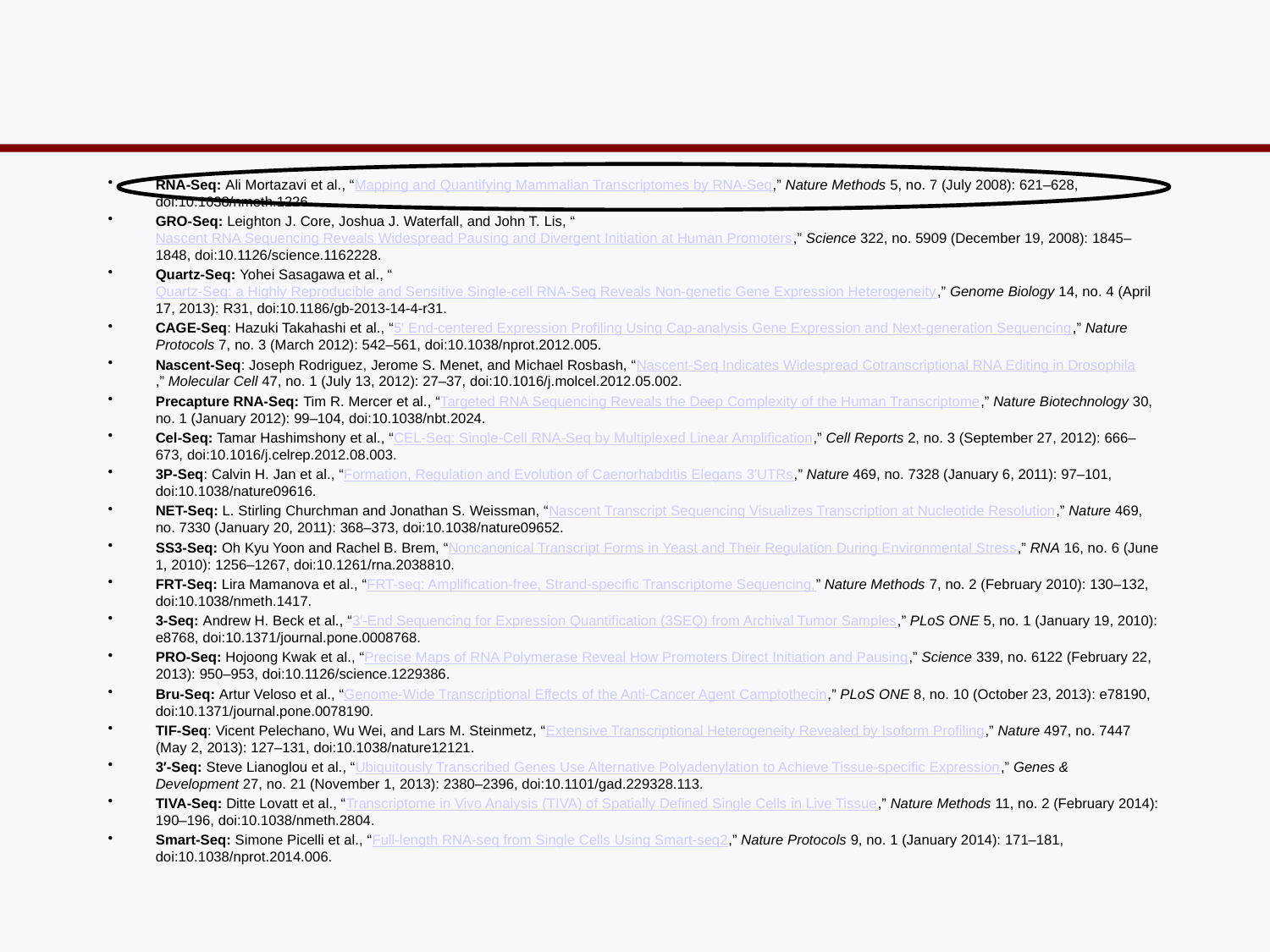

#

RNA-Seq: Ali Mortazavi et al., “Mapping and Quantifying Mammalian Transcriptomes by RNA-Seq,” Nature Methods 5, no. 7 (July 2008): 621–628, doi:10.1038/nmeth.1226.
GRO-Seq: Leighton J. Core, Joshua J. Waterfall, and John T. Lis, “Nascent RNA Sequencing Reveals Widespread Pausing and Divergent Initiation at Human Promoters,” Science 322, no. 5909 (December 19, 2008): 1845–1848, doi:10.1126/science.1162228.
Quartz-Seq: Yohei Sasagawa et al., “Quartz-Seq: a Highly Reproducible and Sensitive Single-cell RNA-Seq Reveals Non-genetic Gene Expression Heterogeneity,” Genome Biology 14, no. 4 (April 17, 2013): R31, doi:10.1186/gb-2013-14-4-r31.
CAGE-Seq: Hazuki Takahashi et al., “5′ End-centered Expression Profiling Using Cap-analysis Gene Expression and Next-generation Sequencing,” Nature Protocols 7, no. 3 (March 2012): 542–561, doi:10.1038/nprot.2012.005.
Nascent-Seq: Joseph Rodriguez, Jerome S. Menet, and Michael Rosbash, “Nascent-Seq Indicates Widespread Cotranscriptional RNA Editing in Drosophila,” Molecular Cell 47, no. 1 (July 13, 2012): 27–37, doi:10.1016/j.molcel.2012.05.002.
Precapture RNA-Seq: Tim R. Mercer et al., “Targeted RNA Sequencing Reveals the Deep Complexity of the Human Transcriptome,” Nature Biotechnology 30, no. 1 (January 2012): 99–104, doi:10.1038/nbt.2024.
Cel-Seq: Tamar Hashimshony et al., “CEL-Seq: Single-Cell RNA-Seq by Multiplexed Linear Amplification,” Cell Reports 2, no. 3 (September 27, 2012): 666–673, doi:10.1016/j.celrep.2012.08.003.
3P-Seq: Calvin H. Jan et al., “Formation, Regulation and Evolution of Caenorhabditis Elegans 3′UTRs,” Nature 469, no. 7328 (January 6, 2011): 97–101, doi:10.1038/nature09616.
NET-Seq: L. Stirling Churchman and Jonathan S. Weissman, “Nascent Transcript Sequencing Visualizes Transcription at Nucleotide Resolution,” Nature 469, no. 7330 (January 20, 2011): 368–373, doi:10.1038/nature09652.
SS3-Seq: Oh Kyu Yoon and Rachel B. Brem, “Noncanonical Transcript Forms in Yeast and Their Regulation During Environmental Stress,” RNA 16, no. 6 (June 1, 2010): 1256–1267, doi:10.1261/rna.2038810.
FRT-Seq: Lira Mamanova et al., “FRT-seq: Amplification-free, Strand-specific Transcriptome Sequencing,” Nature Methods 7, no. 2 (February 2010): 130–132, doi:10.1038/nmeth.1417.
3-Seq: Andrew H. Beck et al., “3′-End Sequencing for Expression Quantification (3SEQ) from Archival Tumor Samples,” PLoS ONE 5, no. 1 (January 19, 2010): e8768, doi:10.1371/journal.pone.0008768.
PRO-Seq: Hojoong Kwak et al., “Precise Maps of RNA Polymerase Reveal How Promoters Direct Initiation and Pausing,” Science 339, no. 6122 (February 22, 2013): 950–953, doi:10.1126/science.1229386.
Bru-Seq: Artur Veloso et al., “Genome-Wide Transcriptional Effects of the Anti-Cancer Agent Camptothecin,” PLoS ONE 8, no. 10 (October 23, 2013): e78190, doi:10.1371/journal.pone.0078190.
TIF-Seq: Vicent Pelechano, Wu Wei, and Lars M. Steinmetz, “Extensive Transcriptional Heterogeneity Revealed by Isoform Profiling,” Nature 497, no. 7447 (May 2, 2013): 127–131, doi:10.1038/nature12121.
3′-Seq: Steve Lianoglou et al., “Ubiquitously Transcribed Genes Use Alternative Polyadenylation to Achieve Tissue-specific Expression,” Genes & Development 27, no. 21 (November 1, 2013): 2380–2396, doi:10.1101/gad.229328.113.
TIVA-Seq: Ditte Lovatt et al., “Transcriptome in Vivo Analysis (TIVA) of Spatially Defined Single Cells in Live Tissue,” Nature Methods 11, no. 2 (February 2014): 190–196, doi:10.1038/nmeth.2804.
Smart-Seq: Simone Picelli et al., “Full-length RNA-seq from Single Cells Using Smart-seq2,” Nature Protocols 9, no. 1 (January 2014): 171–181, doi:10.1038/nprot.2014.006.